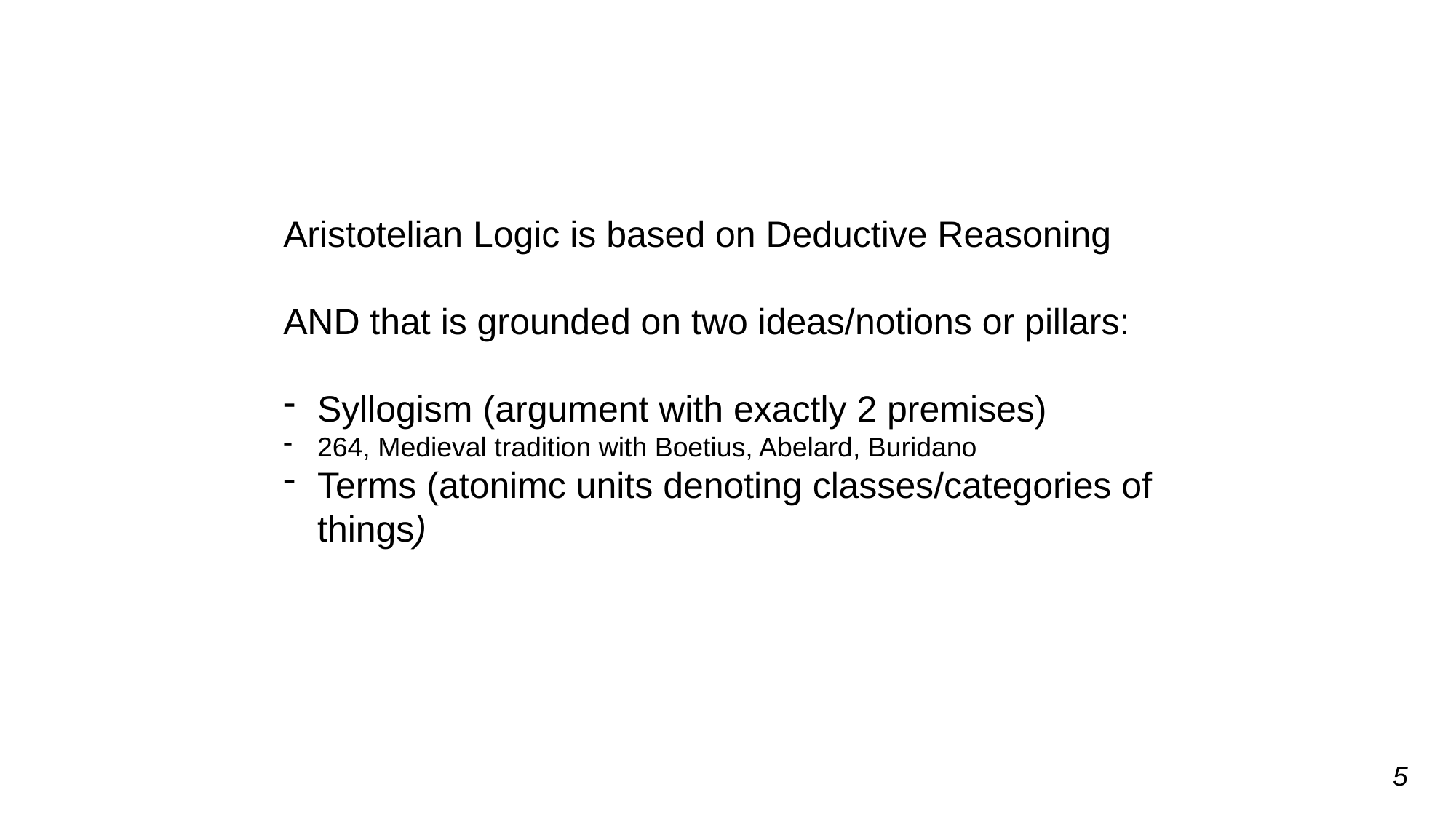

Aristotelian Logic is based on Deductive Reasoning

AND that is grounded on two ideas/notions or pillars:

Syllogism (argument with exactly 2 premises)
264, Medieval tradition with Boetius, Abelard, Buridano
Terms (atonimc units denoting classes/categories of things)

5